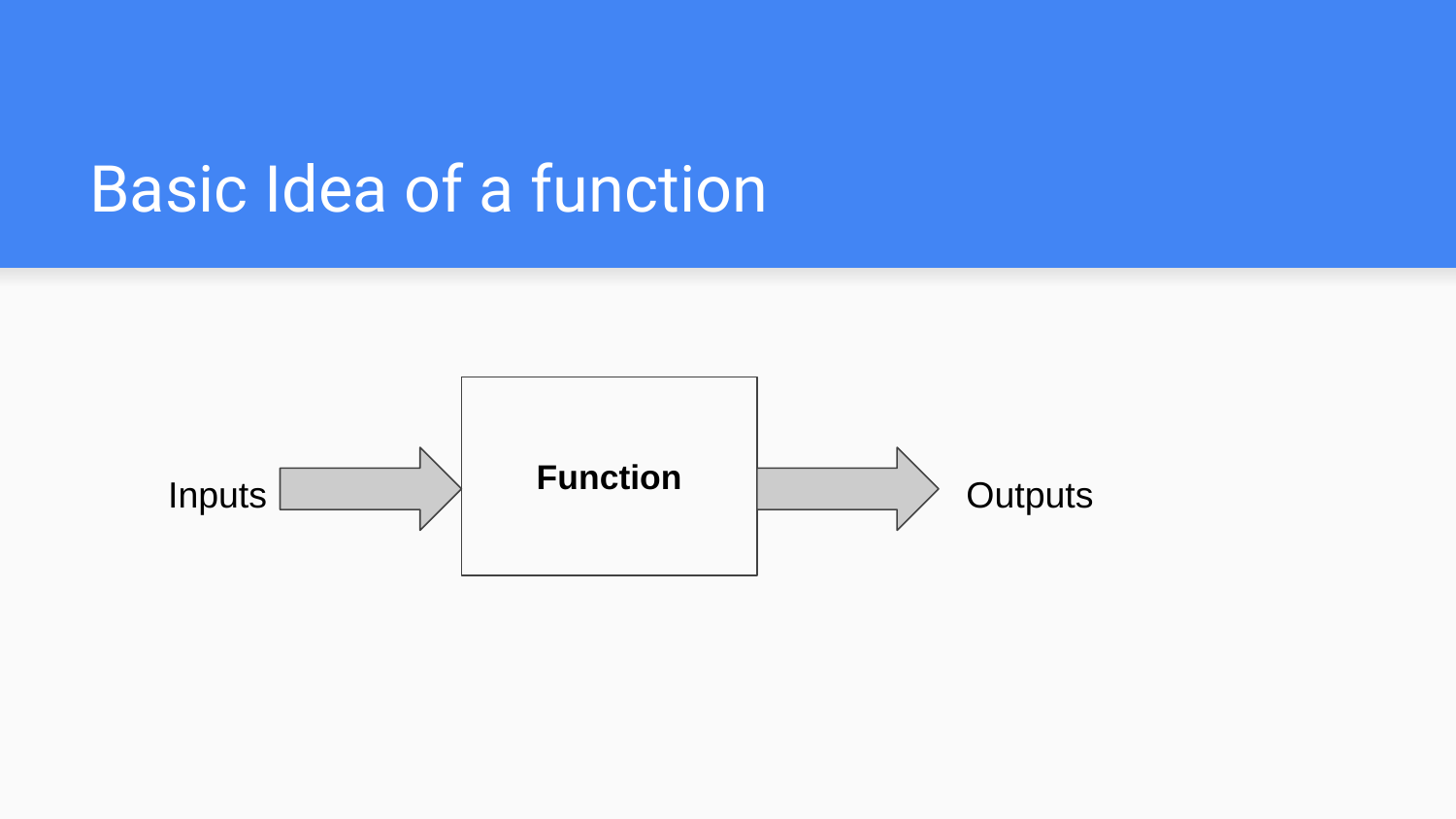

# Basic Idea of a function

Function

Inputs
Outputs